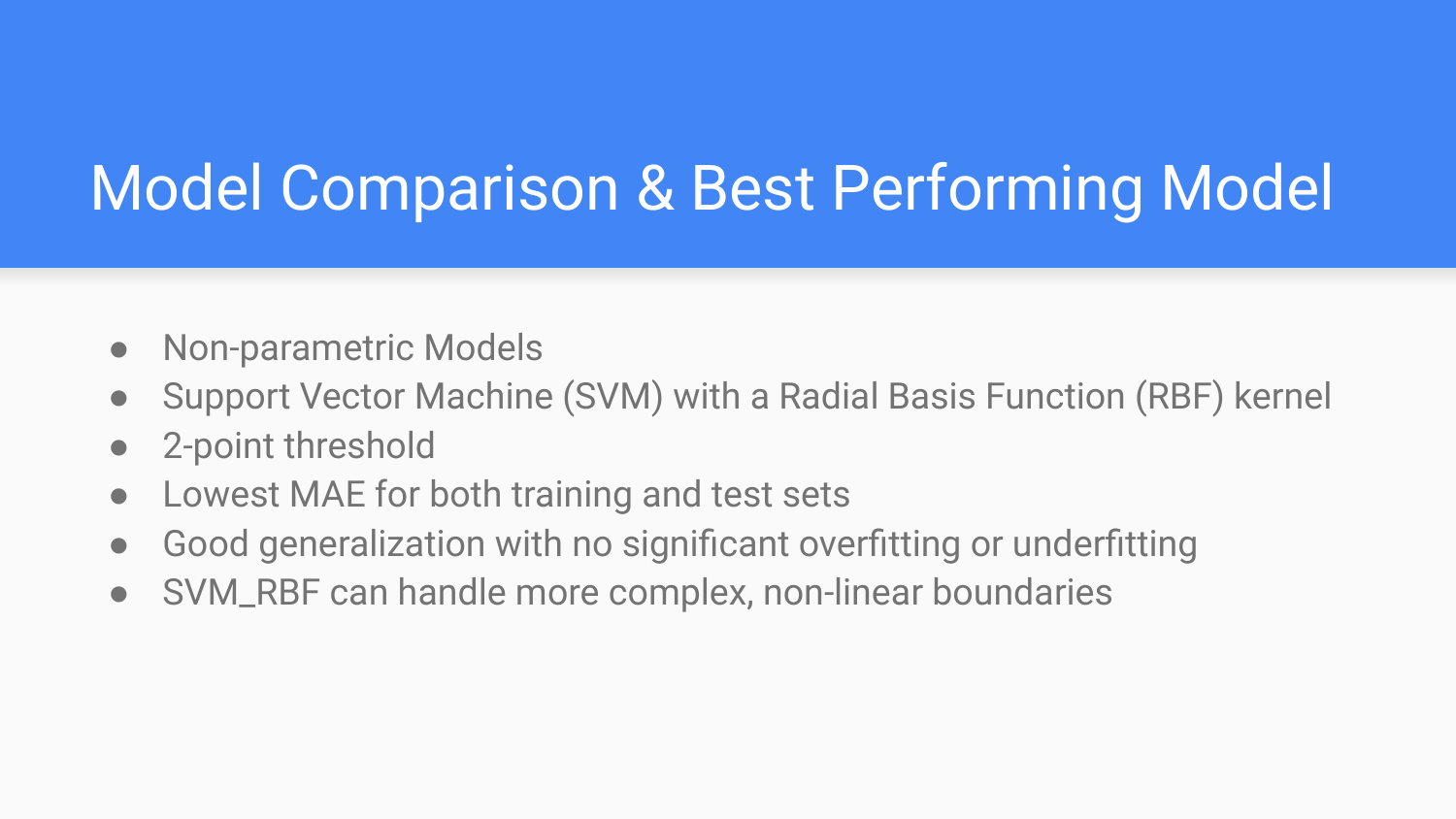

# Model Comparison & Best Performing Model
Non-parametric Models
Support Vector Machine (SVM) with a Radial Basis Function (RBF) kernel
2-point threshold
Lowest MAE for both training and test sets
Good generalization with no significant overfitting or underfitting
SVM_RBF can handle more complex, non-linear boundaries